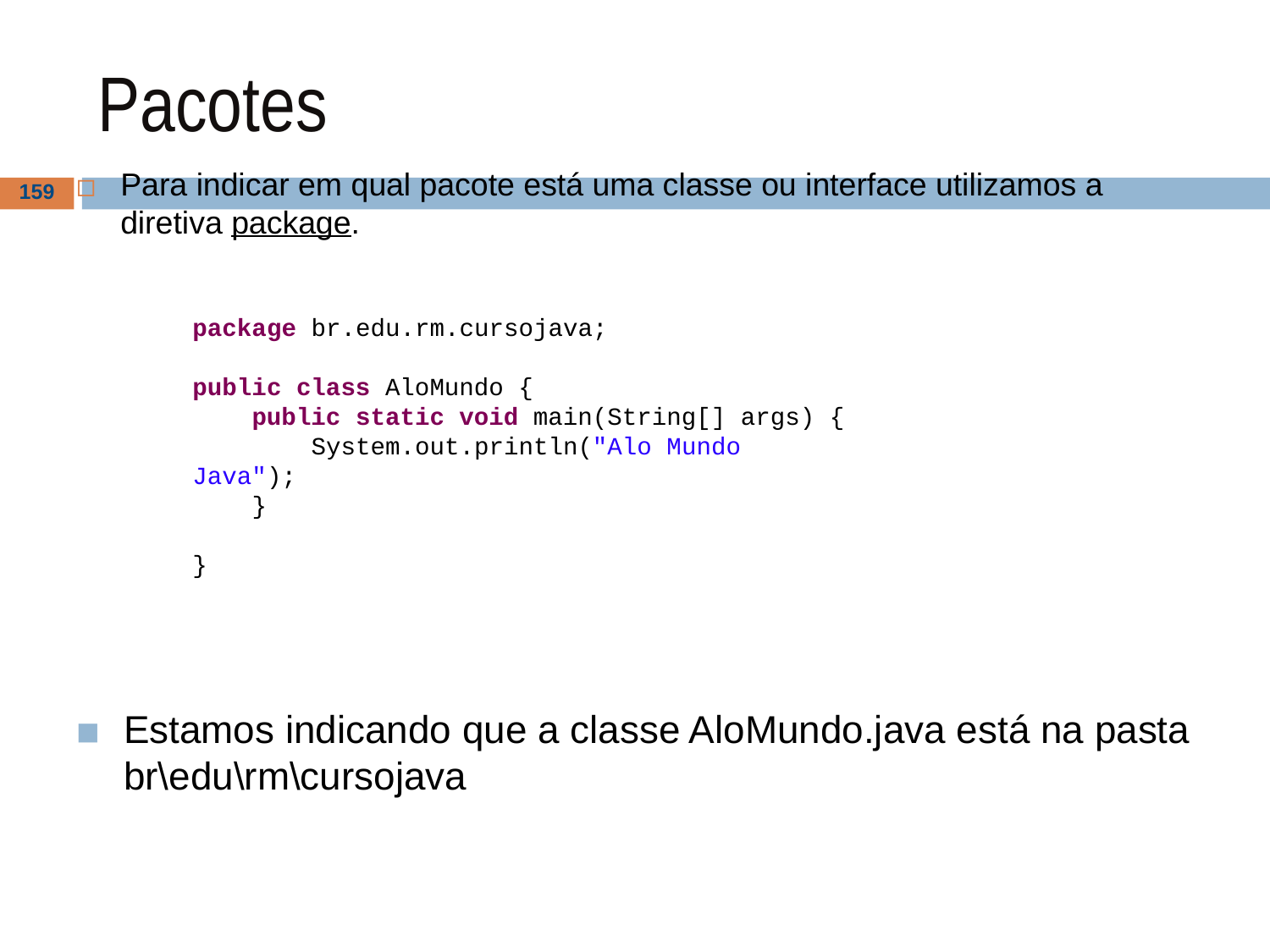

# Pacotes
Para indicar em qual pacote está uma classe ou interface utilizamos a diretiva package.
159

package br.edu.rm.cursojava;

public class AloMundo {
    public static void main(String[] args) {
        System.out.println("Alo Mundo Java");
    }

}

Estamos indicando que a classe AloMundo.java está na pasta br\edu\rm\cursojava